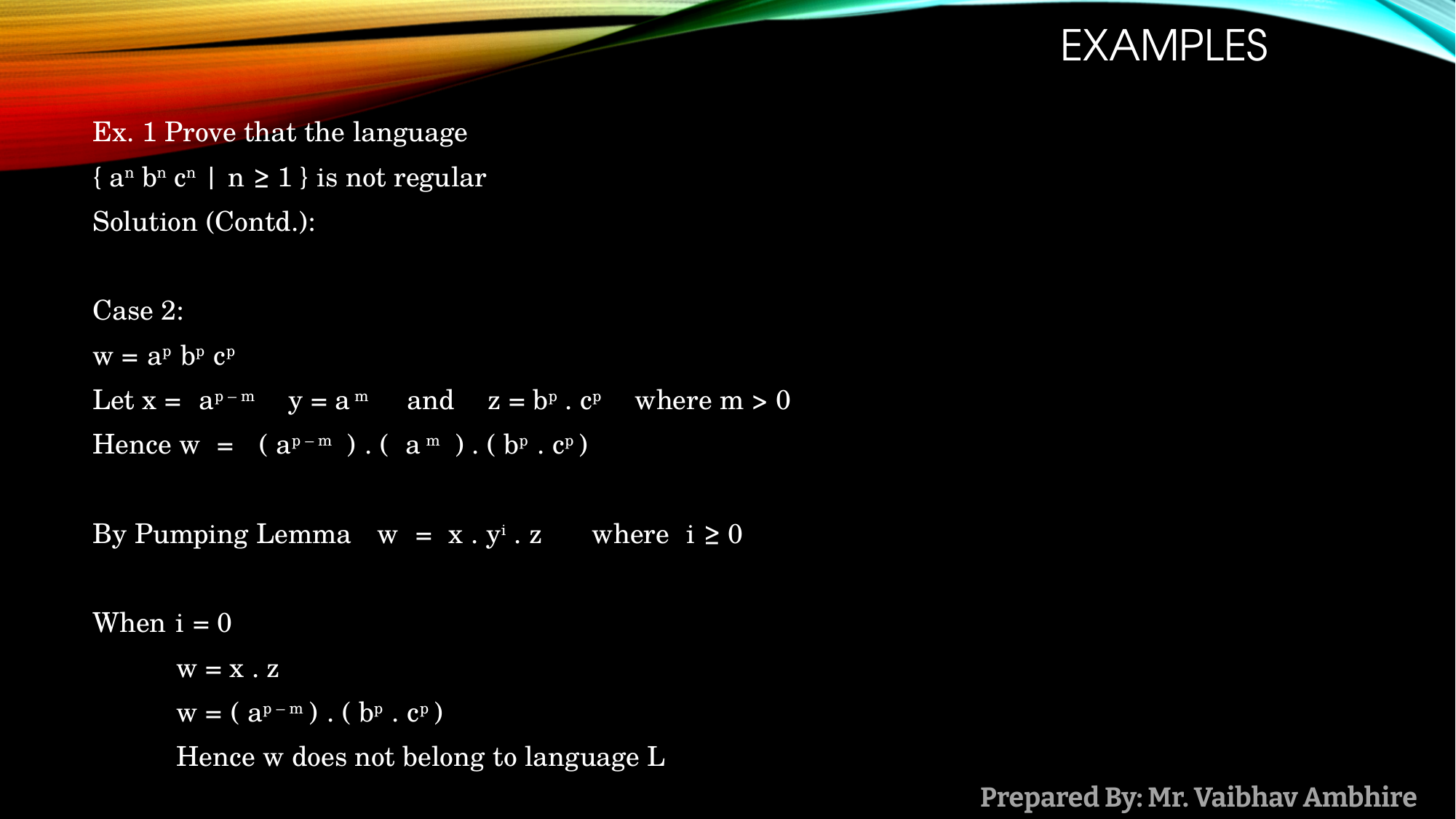

# Examples
Ex. 1 Prove that the language
{ an bn cn | n ≥ 1 } is not regular
Solution (Contd.):

Case 2:
w = ap bp cp
Let x =  ap – m    y = a m     and    z = bp . cp    where m > 0
Hence w  =   ( ap – m  ) . (  a m   ) . ( bp . cp )

By Pumping Lemma   w  =  x . yi . z      where  i ≥ 0

When i = 0
          w = x . z
          w = ( ap – m ) . ( bp . cp )
          Hence w does not belong to language L